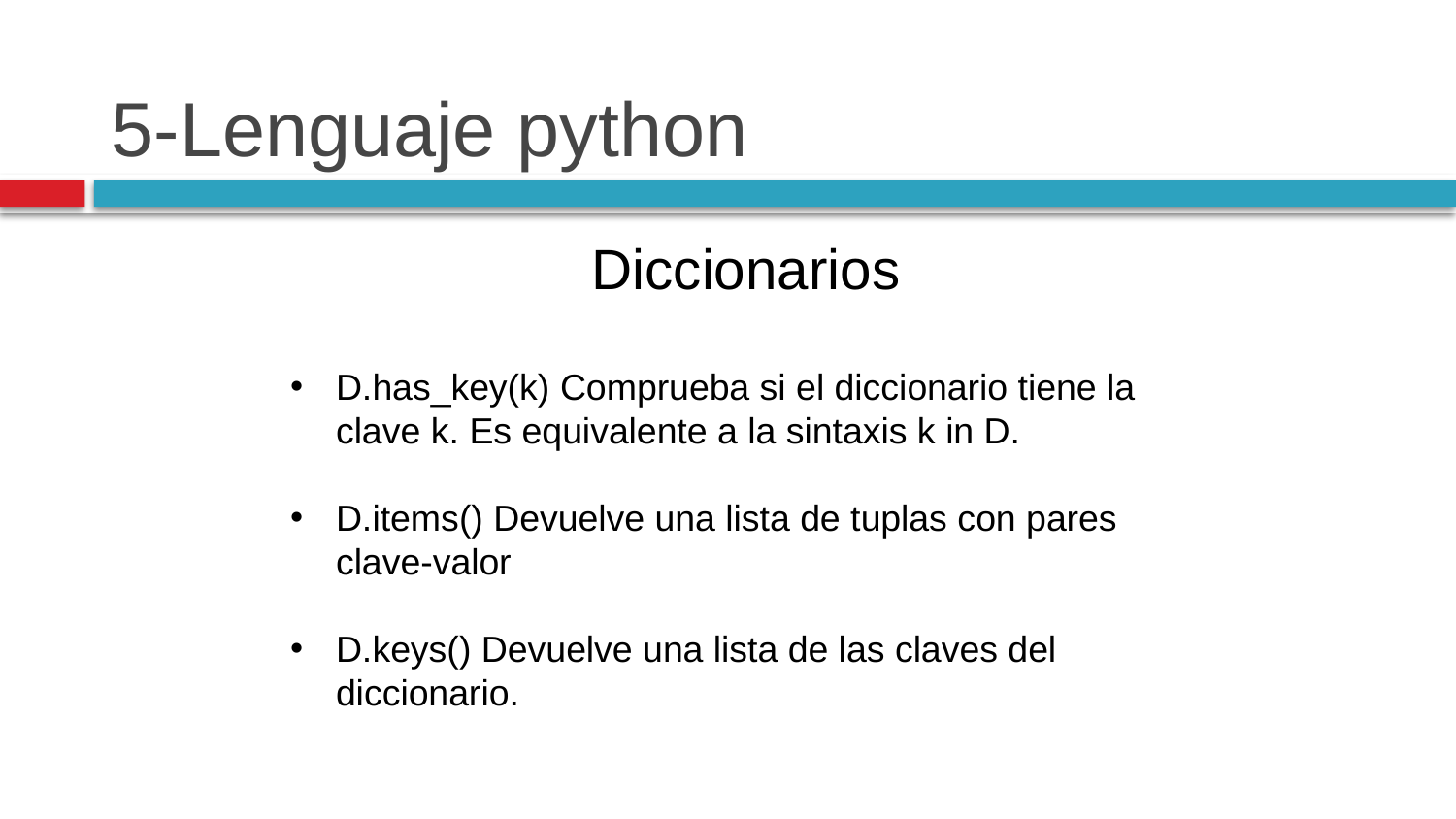

# 5-Lenguaje python
Diccionarios
D.has_key(k) Comprueba si el diccionario tiene la clave k. Es equivalente a la sintaxis k in D.

D.items() Devuelve una lista de tuplas con pares clave-valor

D.keys() Devuelve una lista de las claves del diccionario.